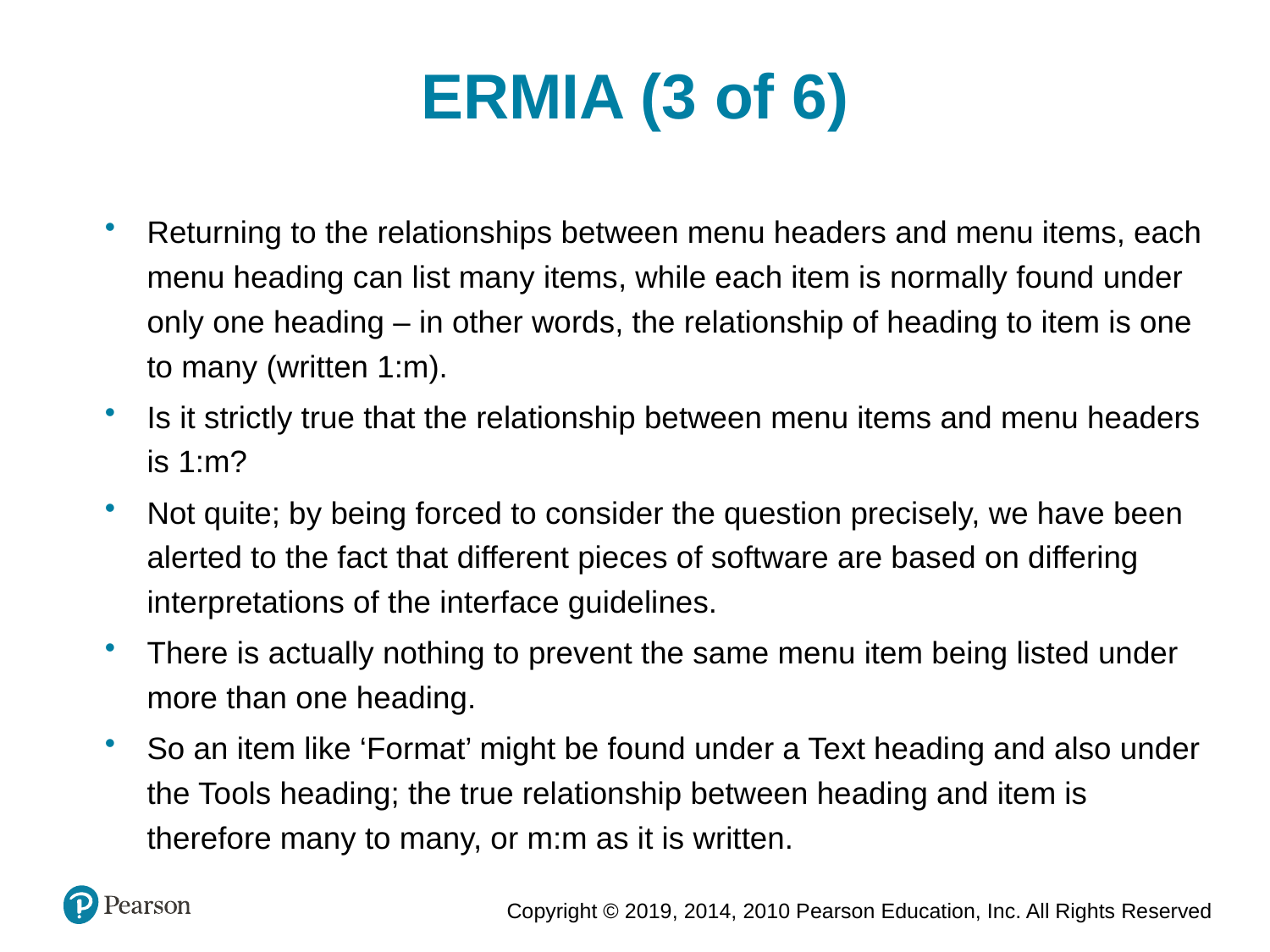

ERMIA (3 of 6)
Returning to the relationships between menu headers and menu items, each menu heading can list many items, while each item is normally found under only one heading – in other words, the relationship of heading to item is one to many (written 1:m).
Is it strictly true that the relationship between menu items and menu headers is 1:m?
Not quite; by being forced to consider the question precisely, we have been alerted to the fact that different pieces of software are based on differing interpretations of the interface guidelines.
There is actually nothing to prevent the same menu item being listed under more than one heading.
So an item like ‘Format’ might be found under a Text heading and also under the Tools heading; the true relationship between heading and item is therefore many to many, or m:m as it is written.